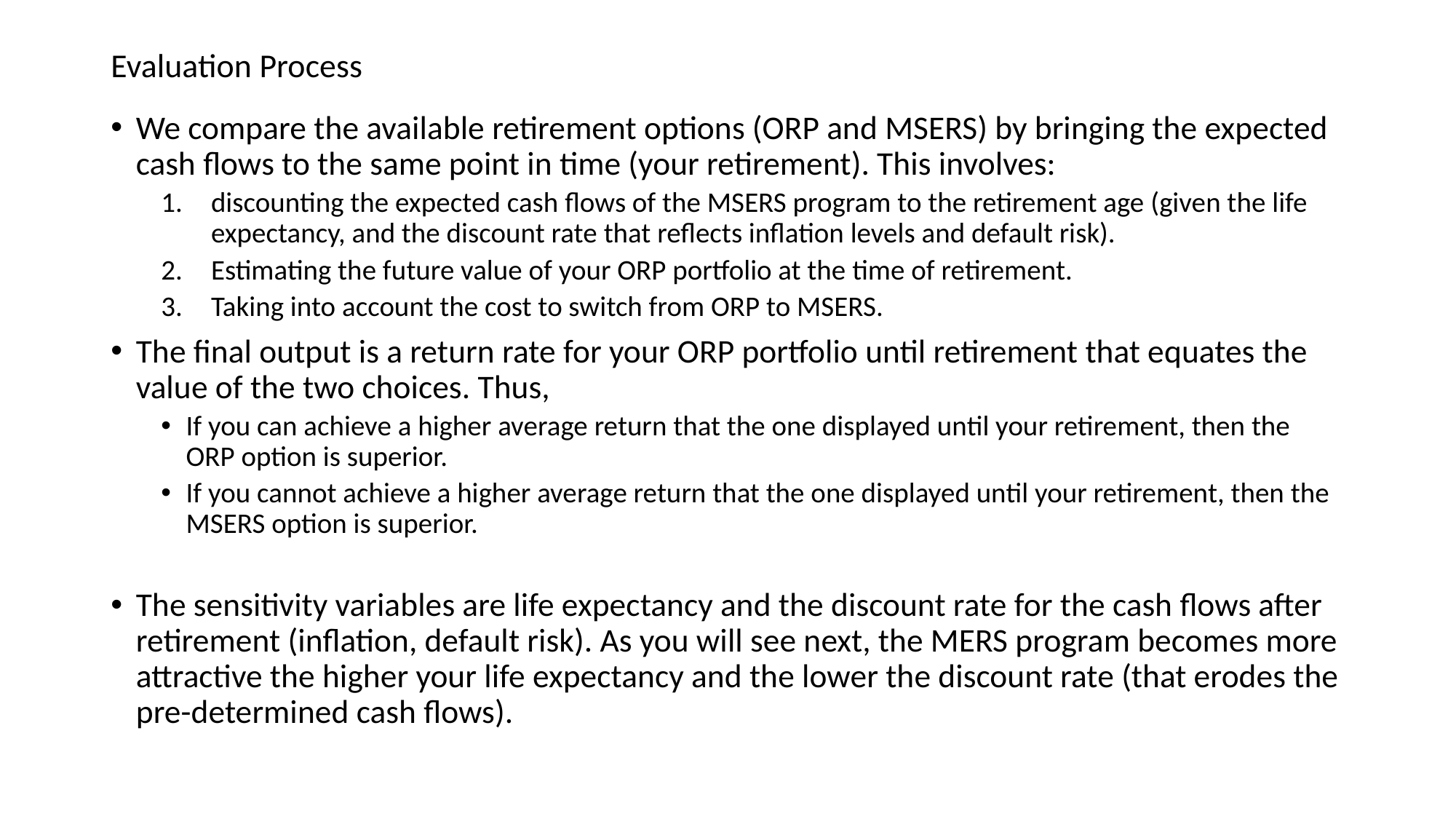

# Evaluation Process
We compare the available retirement options (ORP and MSERS) by bringing the expected cash flows to the same point in time (your retirement). This involves:
discounting the expected cash flows of the MSERS program to the retirement age (given the life expectancy, and the discount rate that reflects inflation levels and default risk).
Estimating the future value of your ORP portfolio at the time of retirement.
Taking into account the cost to switch from ORP to MSERS.
The final output is a return rate for your ORP portfolio until retirement that equates the value of the two choices. Thus,
If you can achieve a higher average return that the one displayed until your retirement, then the ORP option is superior.
If you cannot achieve a higher average return that the one displayed until your retirement, then the MSERS option is superior.

The sensitivity variables are life expectancy and the discount rate for the cash flows after retirement (inflation, default risk). As you will see next, the MERS program becomes more attractive the higher your life expectancy and the lower the discount rate (that erodes the pre-determined cash flows).